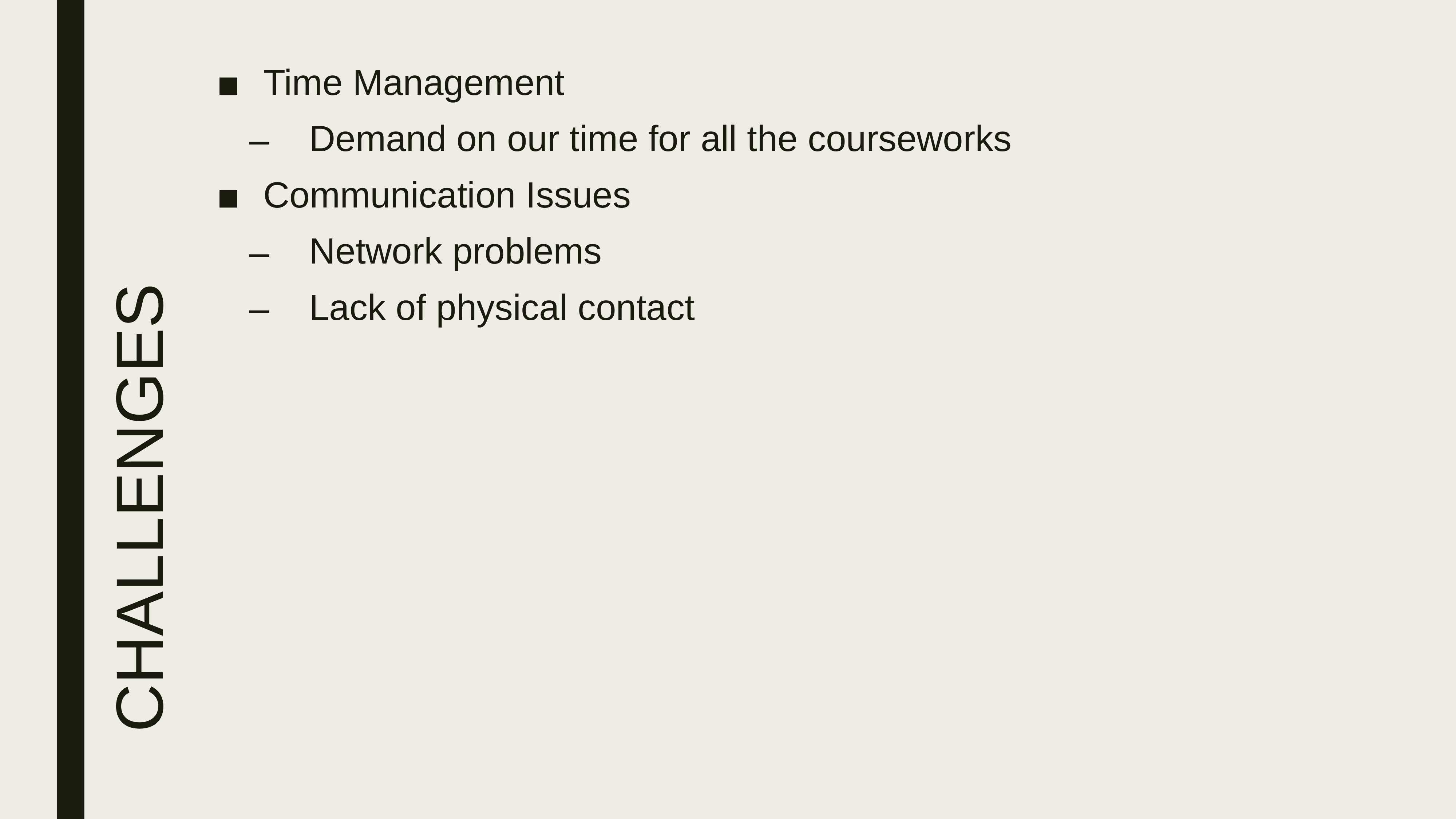

Time Management
Demand on our time for all the courseworks
Communication Issues
Network problems
Lack of physical contact
# CHALLENGES